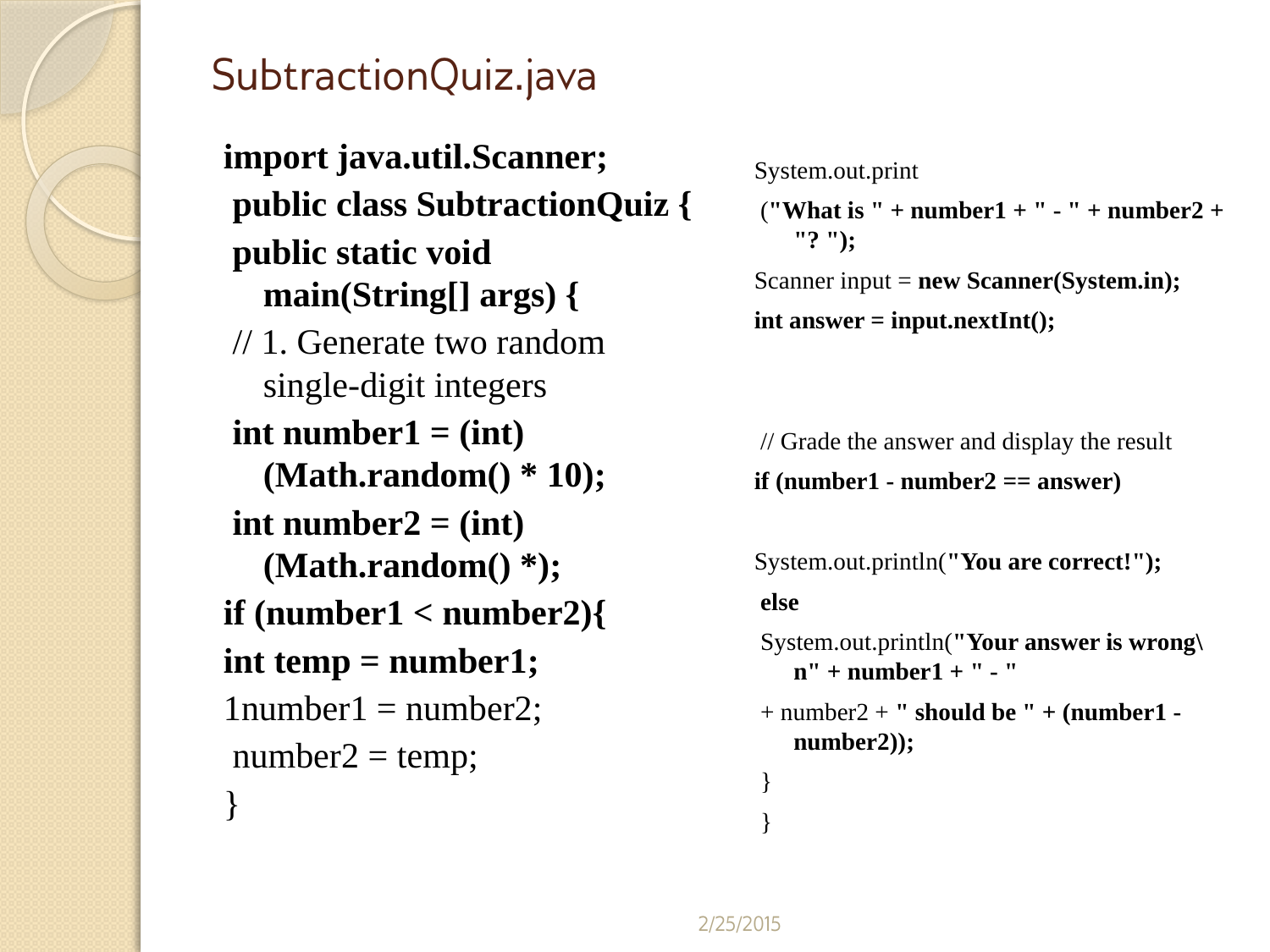

# SubtractionQuiz.java
import java.util.Scanner;
 public class SubtractionQuiz {
 public static void main(String[] args) {
 // 1. Generate two random single-digit integers
 int number1 = (int)(Math.random() * 10);
 int number2 = (int)(Math.random() *);
if (number1 < number2){
int temp = number1;
1number1 = number2;
 number2 = temp;
}

System.out.print
 ("What is " + number1 + " - " + number2 + "? ");
Scanner input = new Scanner(System.in);
int answer = input.nextInt();

 // Grade the answer and display the result
if (number1 - number2 == answer)

System.out.println("You are correct!");
 else
 System.out.println("Your answer is wrong\n" + number1 + " - "
 + number2 + " should be " + (number1 - number2));
 }
 }
2/25/2015